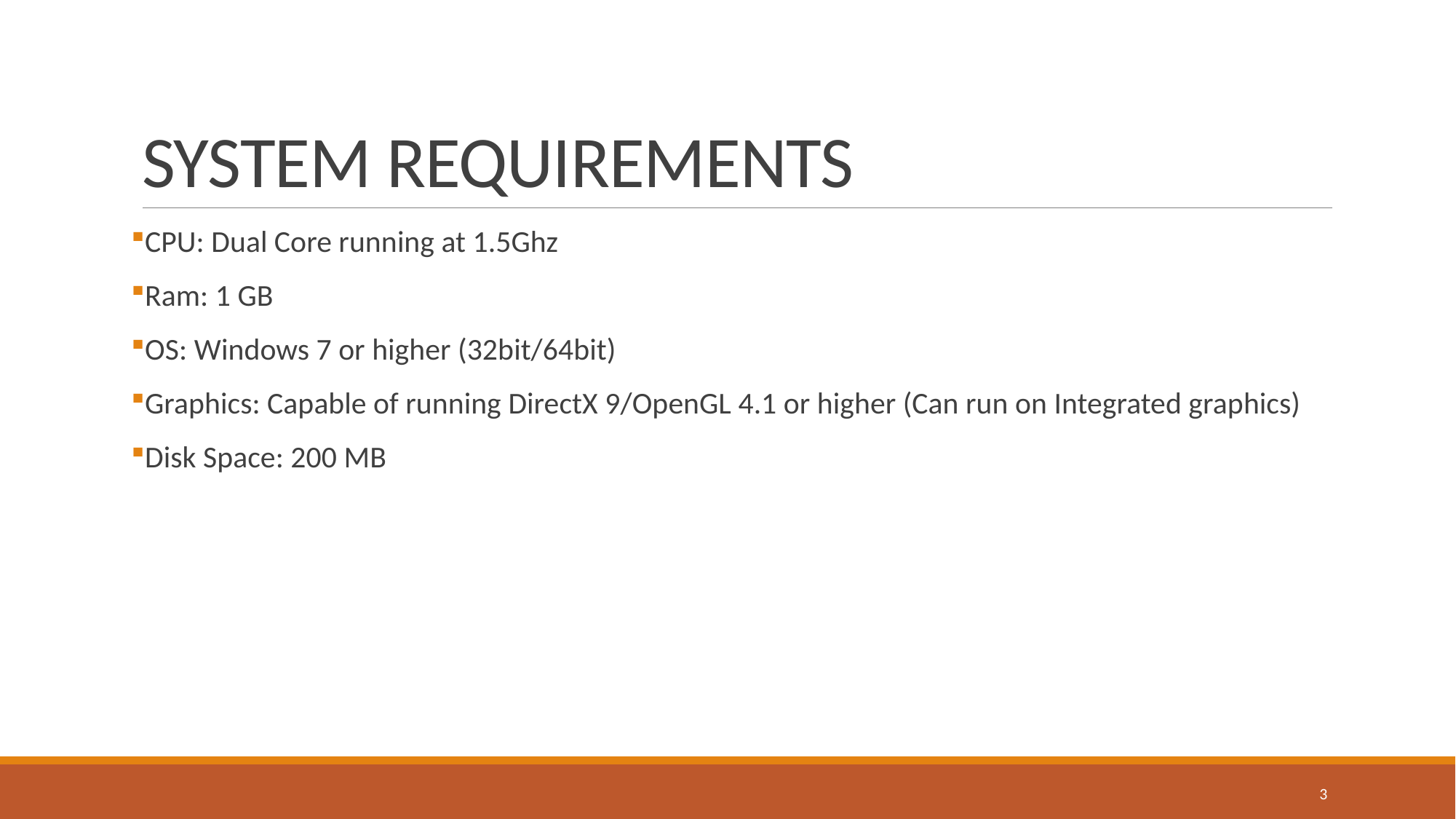

# SYSTEM REQUIREMENTS
CPU: Dual Core running at 1.5Ghz
Ram: 1 GB
OS: Windows 7 or higher (32bit/64bit)
Graphics: Capable of running DirectX 9/OpenGL 4.1 or higher (Can run on Integrated graphics)
Disk Space: 200 MB
3